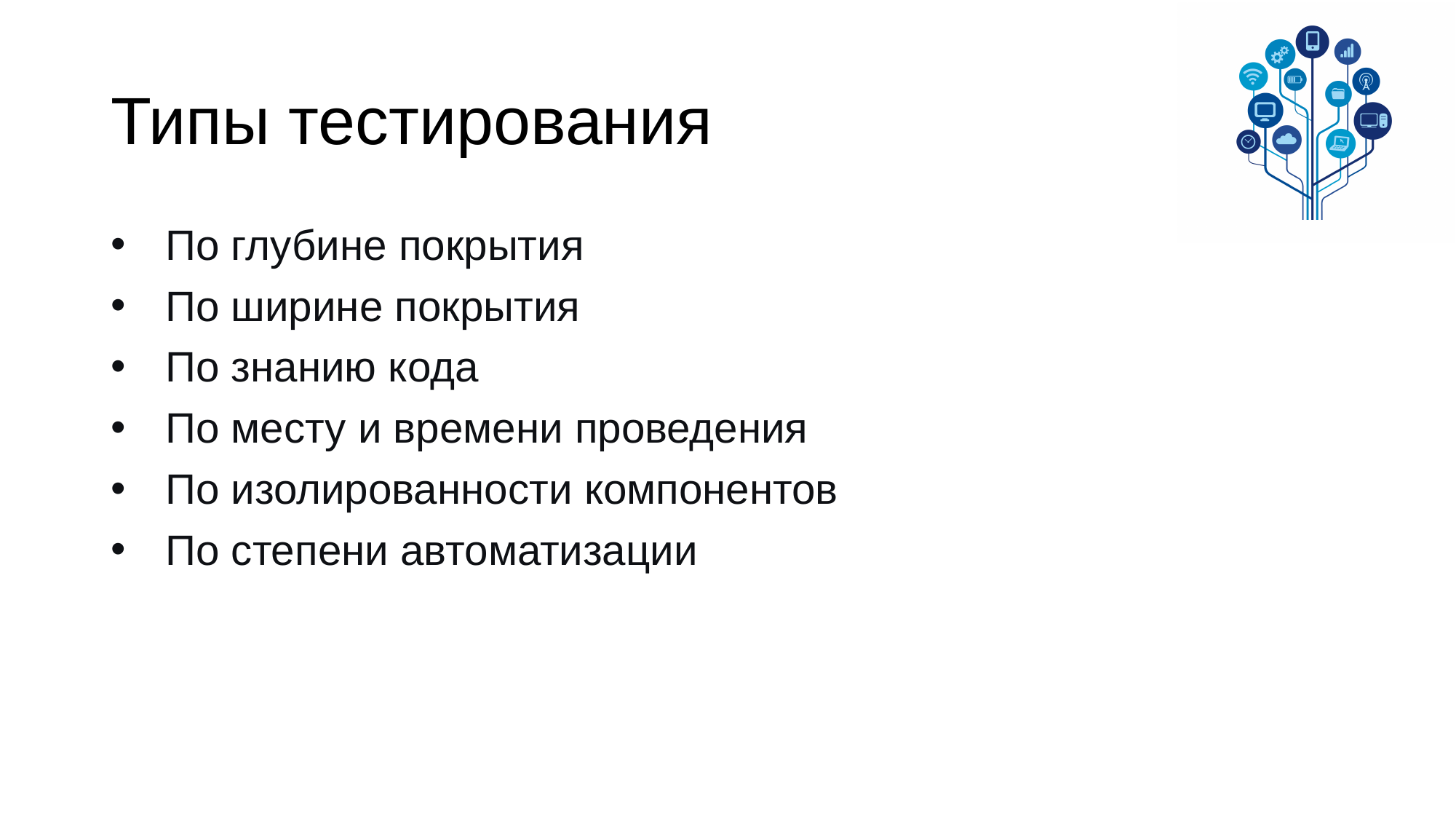

# Типы тестирования
По глубине покрытия
По ширине покрытия
По знанию кода
По месту и времени проведения
По изолированности компонентов
По степени автоматизации